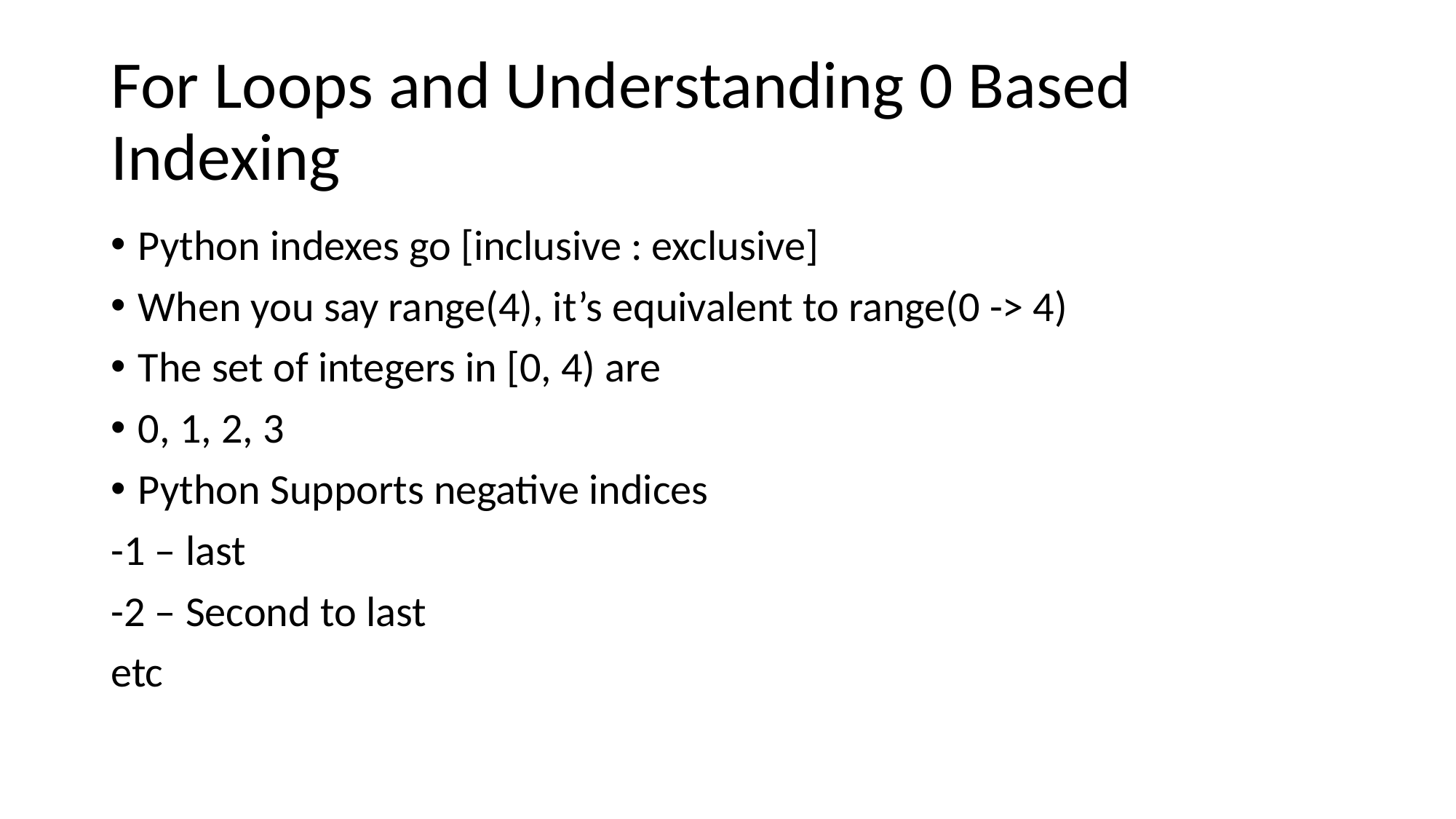

# For Loops and Understanding 0 Based Indexing
Python indexes go [inclusive : exclusive]
When you say range(4), it’s equivalent to range(0 -> 4)
The set of integers in [0, 4) are
0, 1, 2, 3
Python Supports negative indices
-1 – last
-2 – Second to last
etc